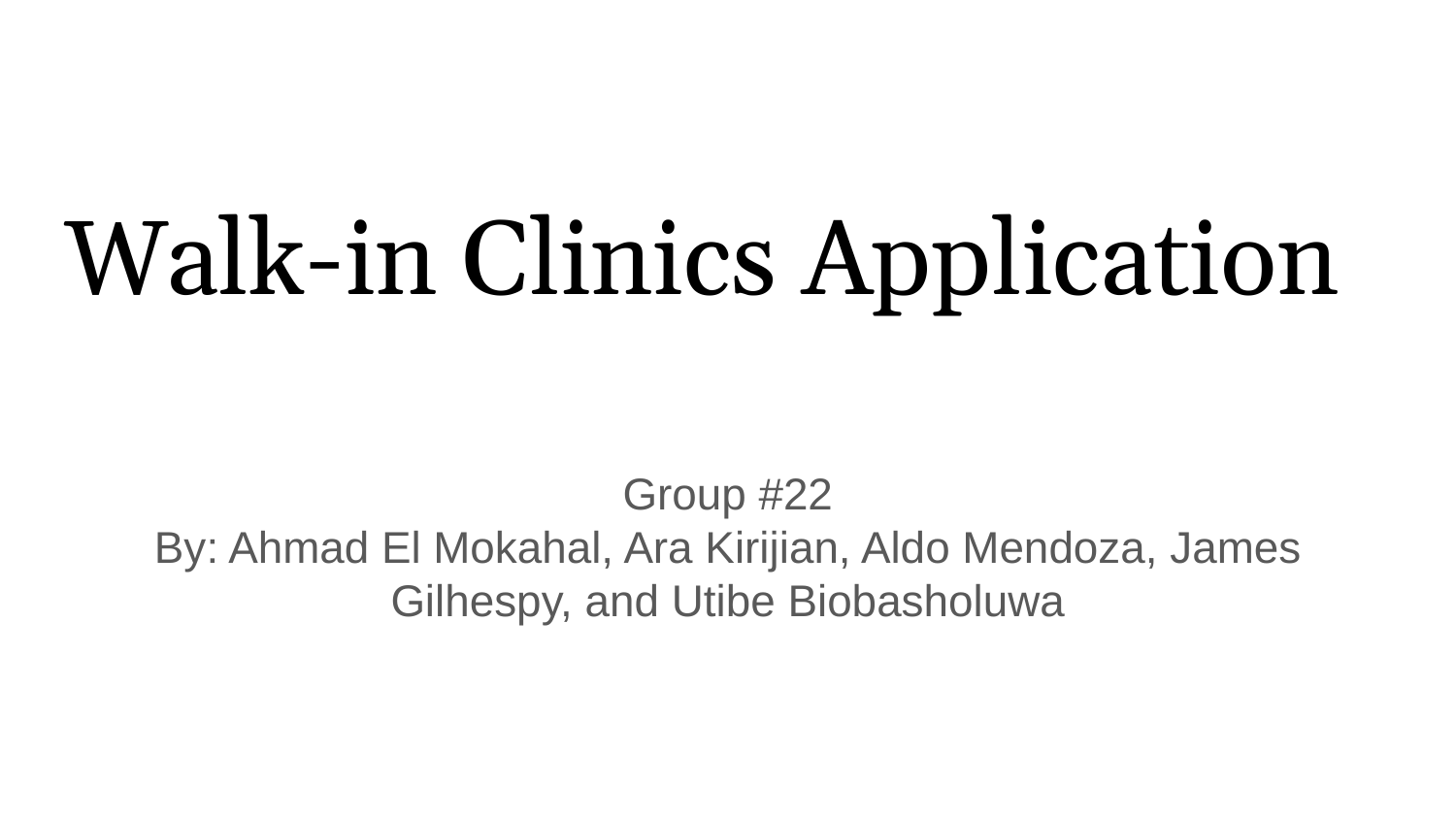

# Walk-in Clinics Application
Group #22
By: Ahmad El Mokahal, Ara Kirijian, Aldo Mendoza, James Gilhespy, and Utibe Biobasholuwa